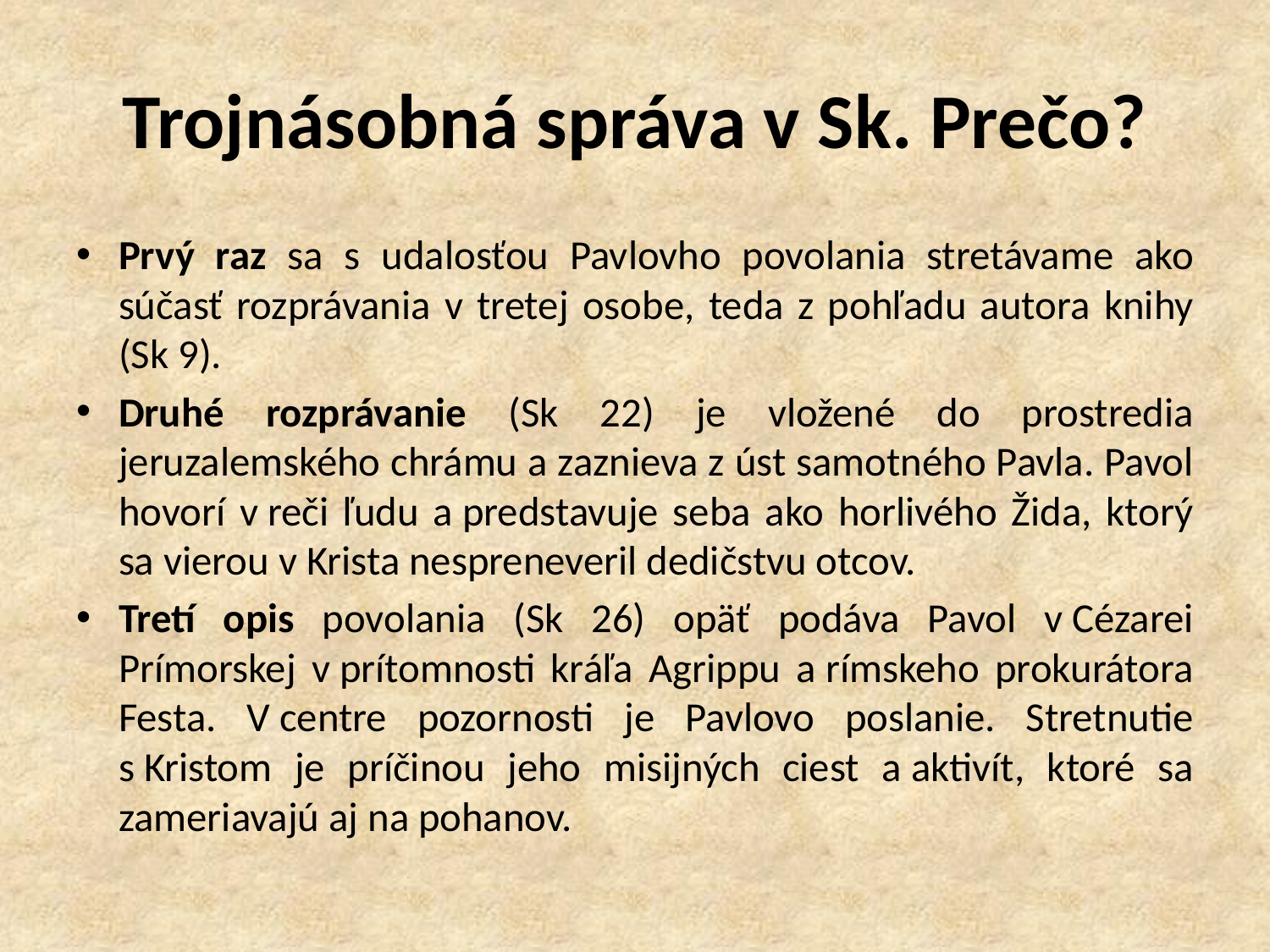

# Trojnásobná správa v Sk. Prečo?
Prvý raz sa s udalosťou Pavlovho povolania stretávame ako súčasť rozprávania v tretej osobe, teda z pohľadu autora knihy (Sk 9).
Druhé rozprávanie (Sk 22) je vložené do prostredia jeruzalemského chrámu a zaznieva z úst samotného Pavla. Pavol hovorí v reči ľudu a predstavuje seba ako horlivého Žida, ktorý sa vierou v Krista nespreneveril dedičstvu otcov.
Tretí opis povolania (Sk 26) opäť podáva Pavol v Cézarei Prímorskej v prítomnosti kráľa Agrippu a rímskeho prokurátora Festa. V centre pozornosti je Pavlovo poslanie. Stretnutie s Kristom je príčinou jeho misijných ciest a aktivít, ktoré sa zameriavajú aj na pohanov.